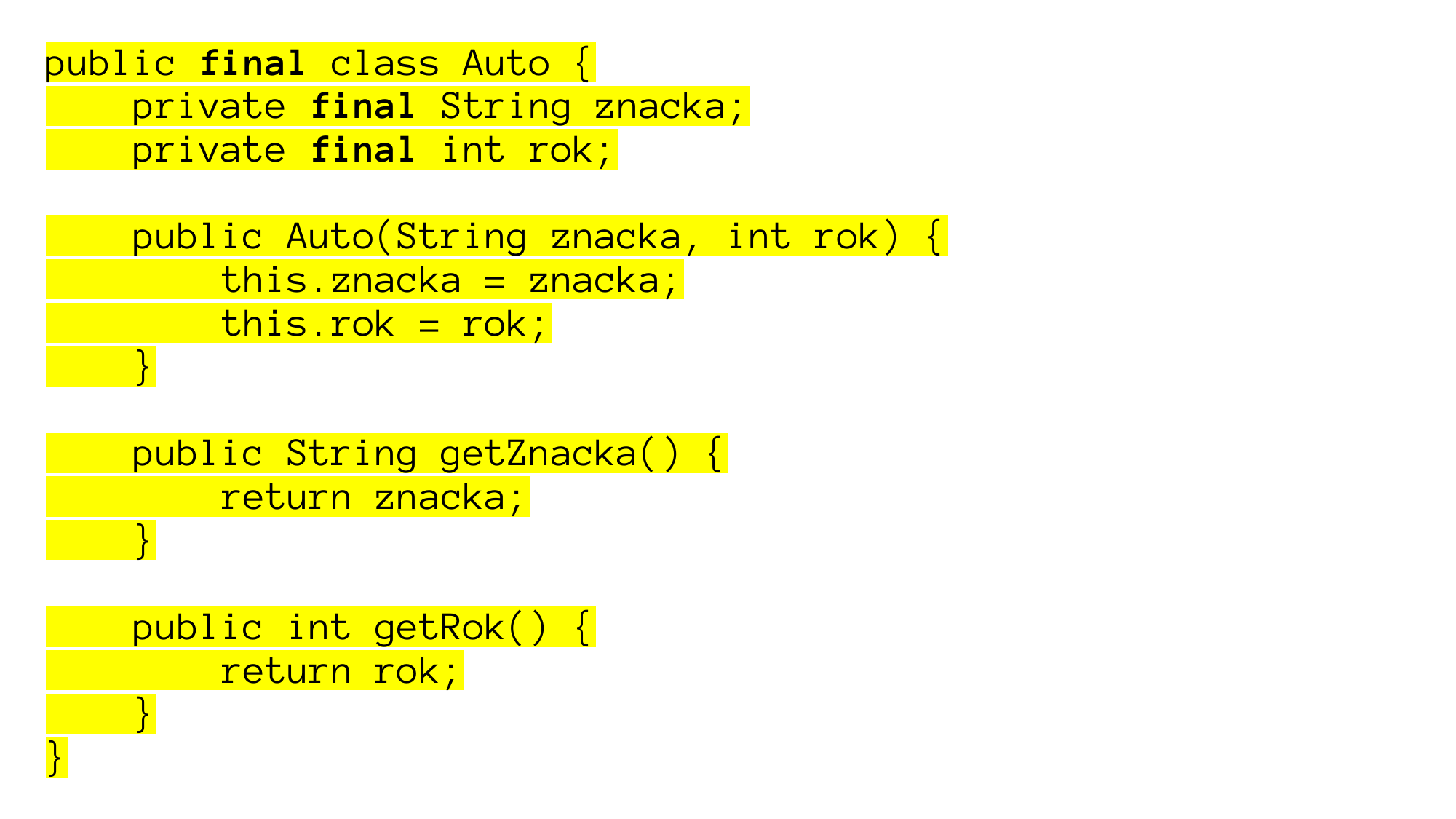

public final class Auto {
    private final String znacka;
    private final int rok;

    public Auto(String znacka, int rok) {
        this.znacka = znacka;
        this.rok = rok;
    }

    public String getZnacka() {
        return znacka;
    }

    public int getRok() {
        return rok;
    }
}